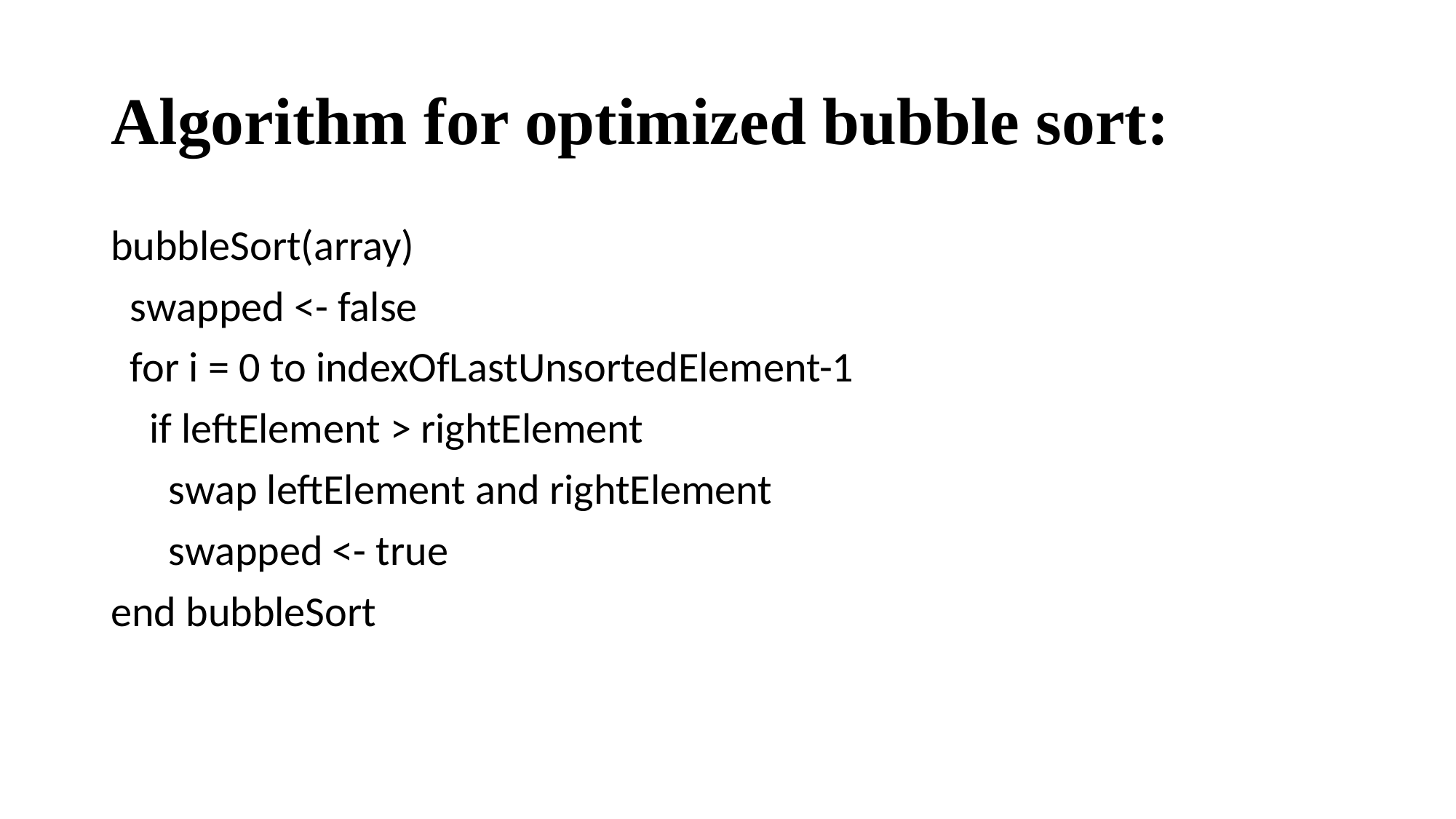

# Algorithm for optimized bubble sort:
bubbleSort(array)
  swapped <- false
  for i = 0 to indexOfLastUnsortedElement-1
    if leftElement > rightElement
      swap leftElement and rightElement
      swapped <- true
end bubbleSort